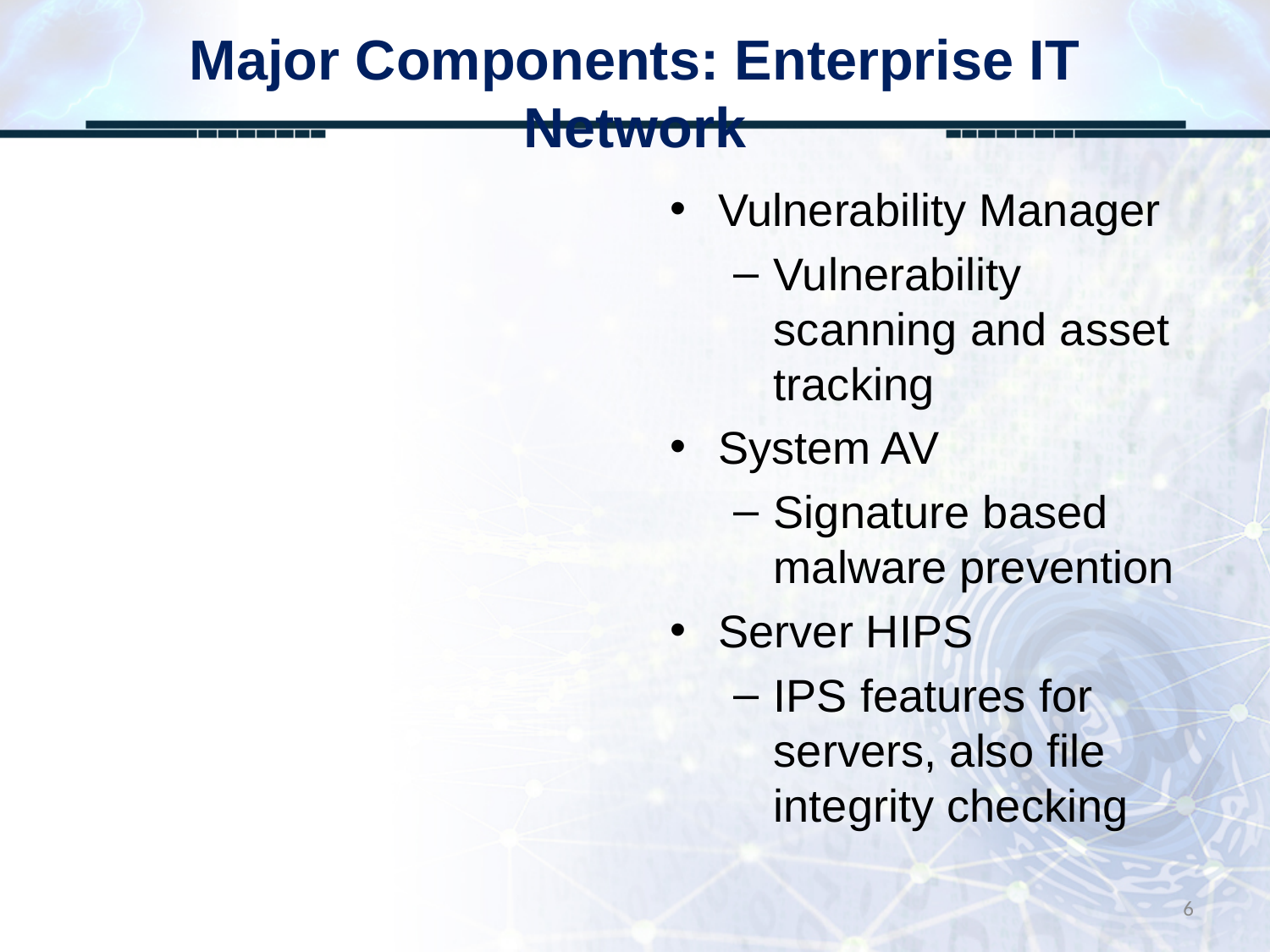

# Major Components: Enterprise IT Network
Vulnerability Manager
Vulnerability scanning and asset tracking
System AV
Signature based malware prevention
Server HIPS
IPS features for servers, also file integrity checking
6